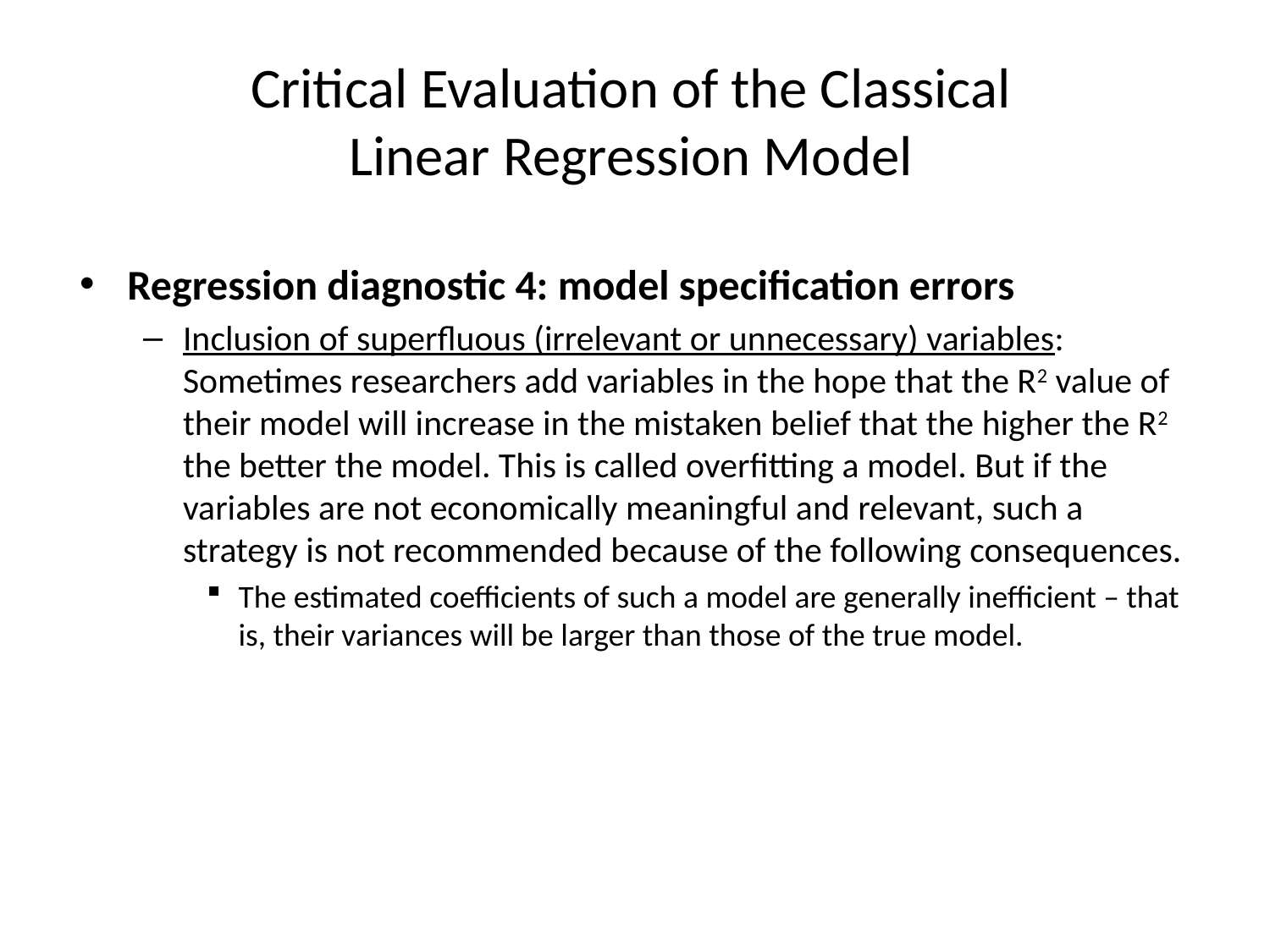

# Critical Evaluation of the Classical Linear Regression Model
Regression diagnostic 4: model specification errors
Inclusion of superfluous (irrelevant or unnecessary) variables: Sometimes researchers add variables in the hope that the R2 value of their model will increase in the mistaken belief that the higher the R2 the better the model. This is called overfitting a model. But if the variables are not economically meaningful and relevant, such a strategy is not recommended because of the following consequences.
The estimated coefficients of such a model are generally inefficient – that is, their variances will be larger than those of the true model.